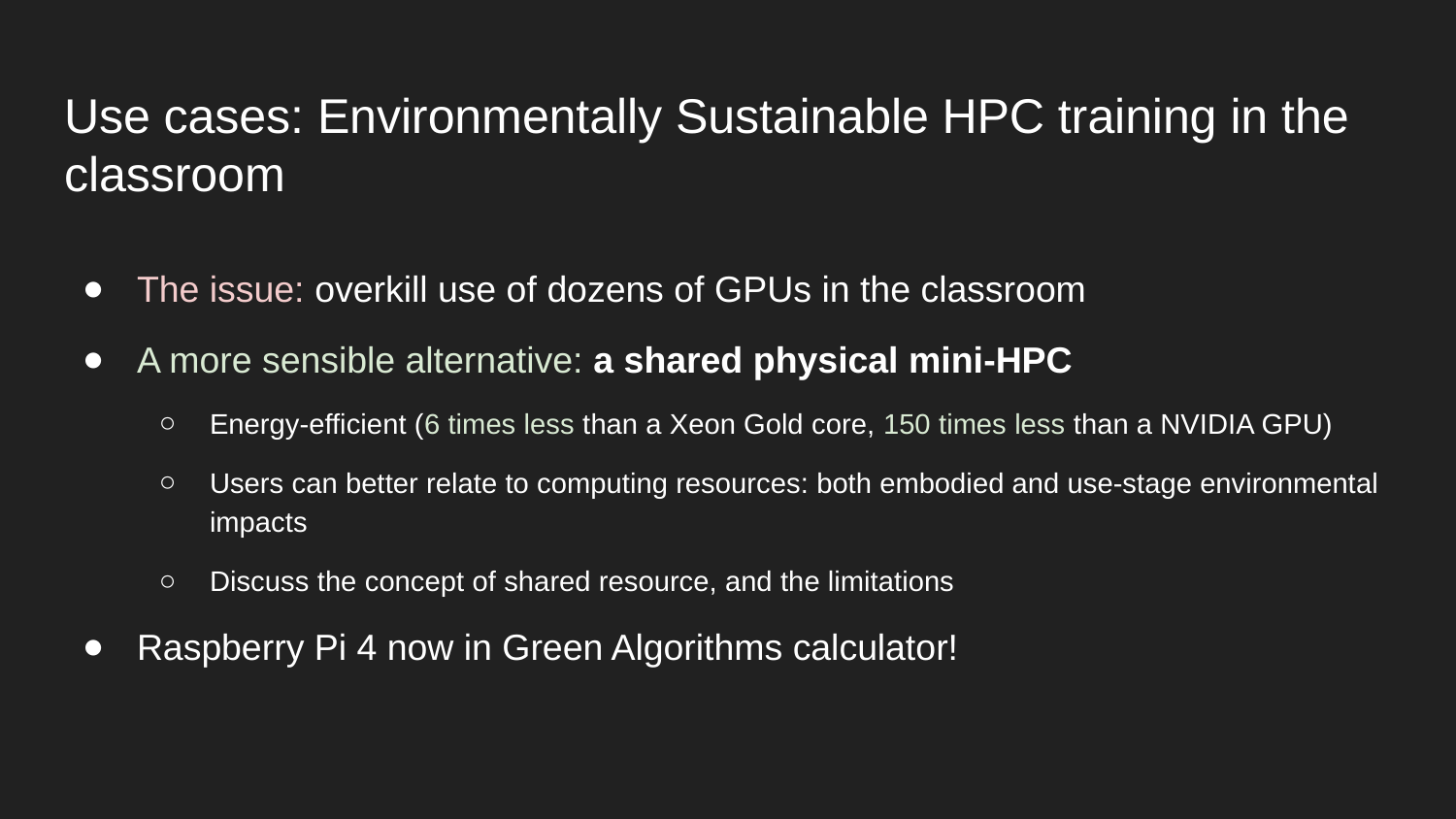

# Use cases: Environmentally Sustainable HPC training in the classroom
The issue: overkill use of dozens of GPUs in the classroom
A more sensible alternative: a shared physical mini-HPC
Energy-efficient (6 times less than a Xeon Gold core, 150 times less than a NVIDIA GPU)
Users can better relate to computing resources: both embodied and use-stage environmental impacts
Discuss the concept of shared resource, and the limitations
Raspberry Pi 4 now in Green Algorithms calculator!